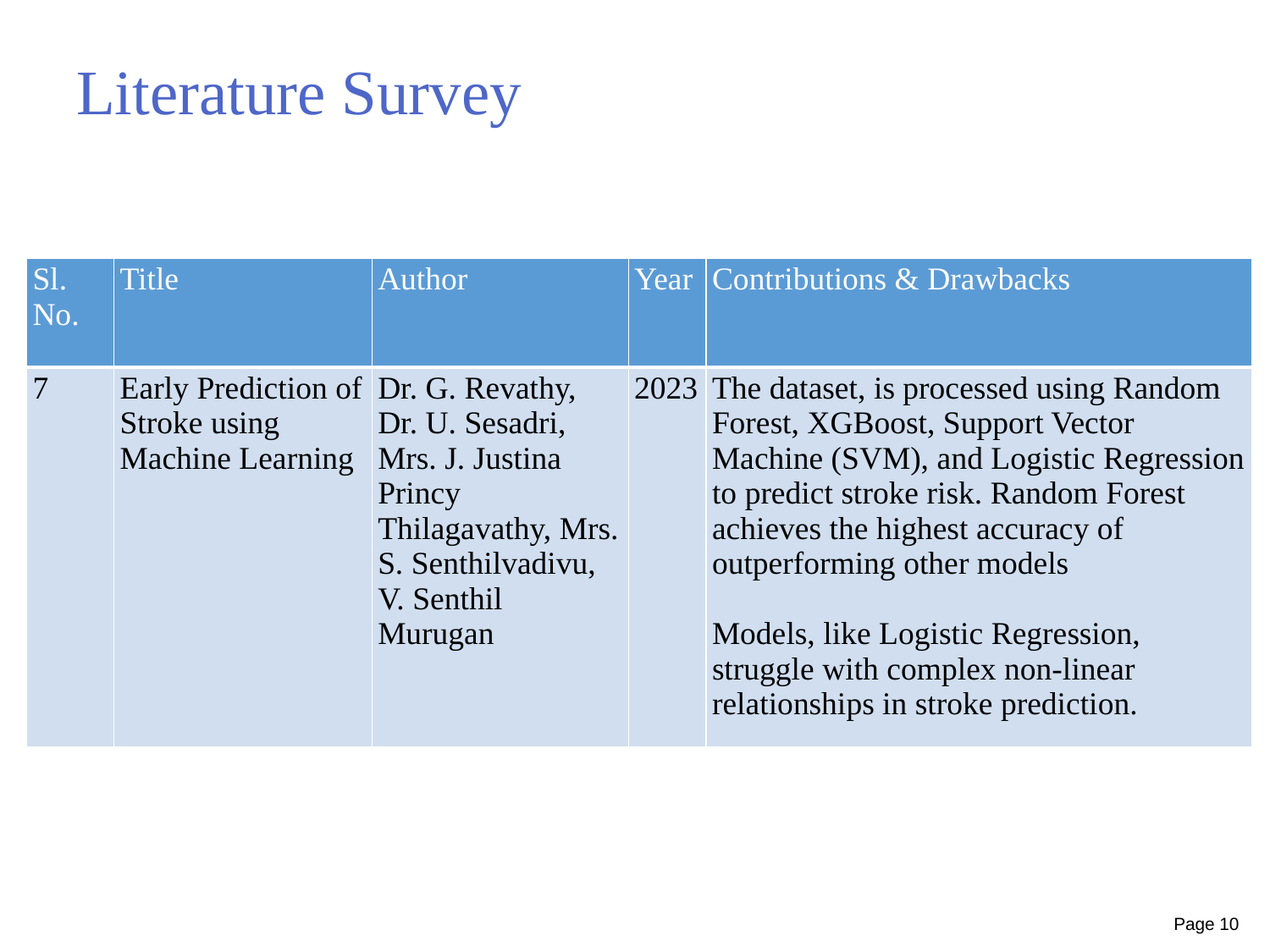

Literature Survey
| Sl. No. | Title | Author | Year | Contributions & Drawbacks |
| --- | --- | --- | --- | --- |
| 7 | Early Prediction of Stroke using Machine Learning | Dr. G. Revathy, Dr. U. Sesadri, Mrs. J. Justina Princy Thilagavathy, Mrs. S. Senthilvadivu, V. Senthil Murugan | 2023 | The dataset, is processed using Random Forest, XGBoost, Support Vector Machine (SVM), and Logistic Regression to predict stroke risk. Random Forest achieves the highest accuracy of outperforming other models Models, like Logistic Regression, struggle with complex non-linear relationships in stroke prediction. |

Page 10